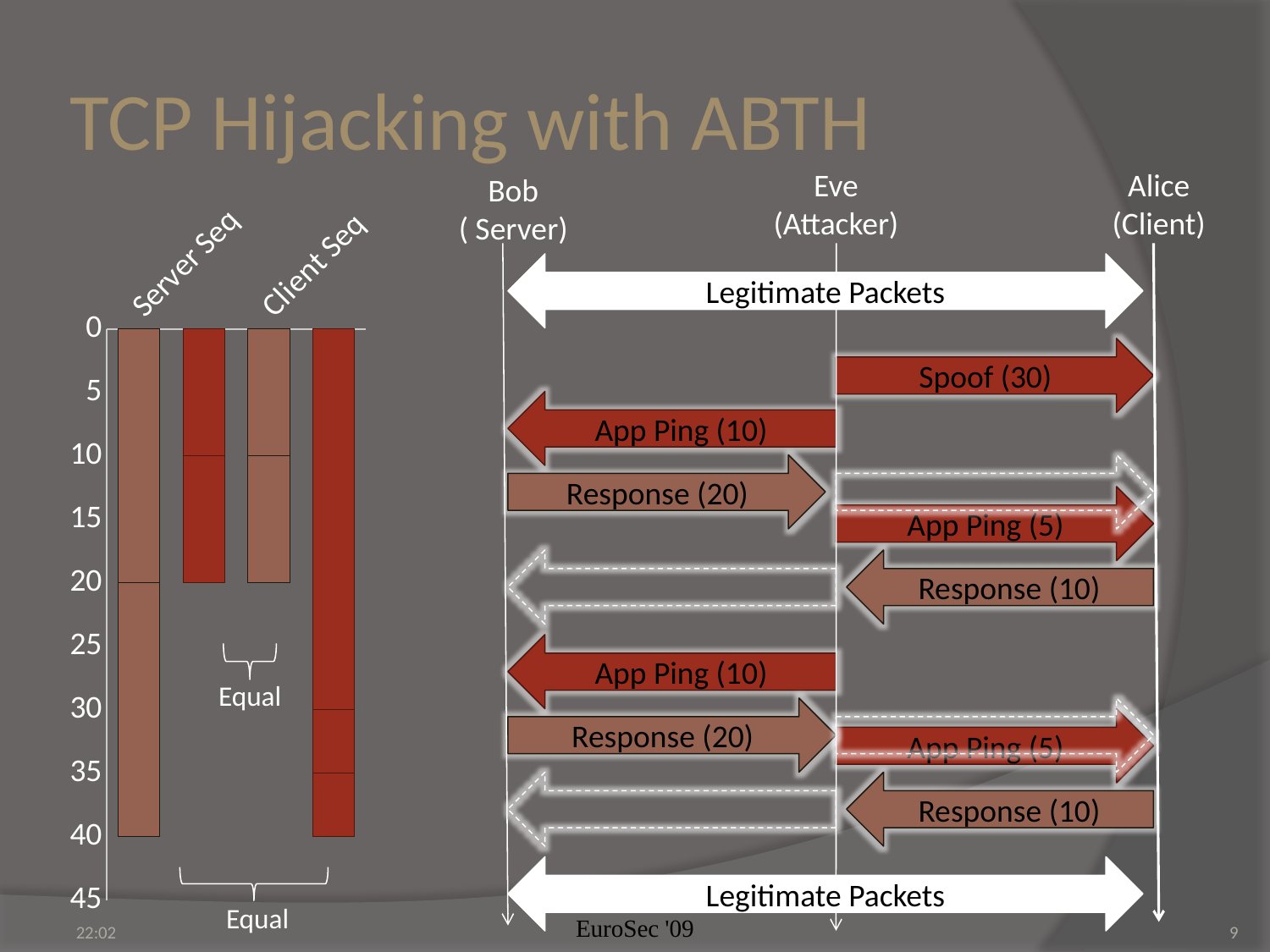

# TCP Hijacking with ABTH
Eve (Attacker)
Alice (Client)
Bob
( Server)

### Chart

| Category |  |  |  |  |  |  |  |  |  |
|---|---|---|---|---|---|---|---|---|---|
| Server Seq | 0.0 | 0.0 | 20.0 | 0.0 | 20.0 | 0.0 | 0.0 | 0.0 | 0.0 |
| Server Ack | 0.0 | 10.0 | 0.0 | 10.0 | 0.0 | 0.0 | 0.0 | 0.0 | 0.0 |
| Client Seq | 0.0 | 0.0 | 0.0 | 0.0 | 0.0 | 0.0 | 10.0 | 0.0 | 10.0 |
| Client Ack | 30.0 | 0.0 | 0.0 | 0.0 | 0.0 | 5.0 | 0.0 | 5.0 | 0.0 |
Legitimate Packets
Spoof (30)
App Ping (10)
Response (20)

App Ping (5)

Response (10)
App Ping (10)

Equal
Response (20)

App Ping (5)

Response (10)

Legitimate Packets
22:02
EuroSec '09
9
Equal